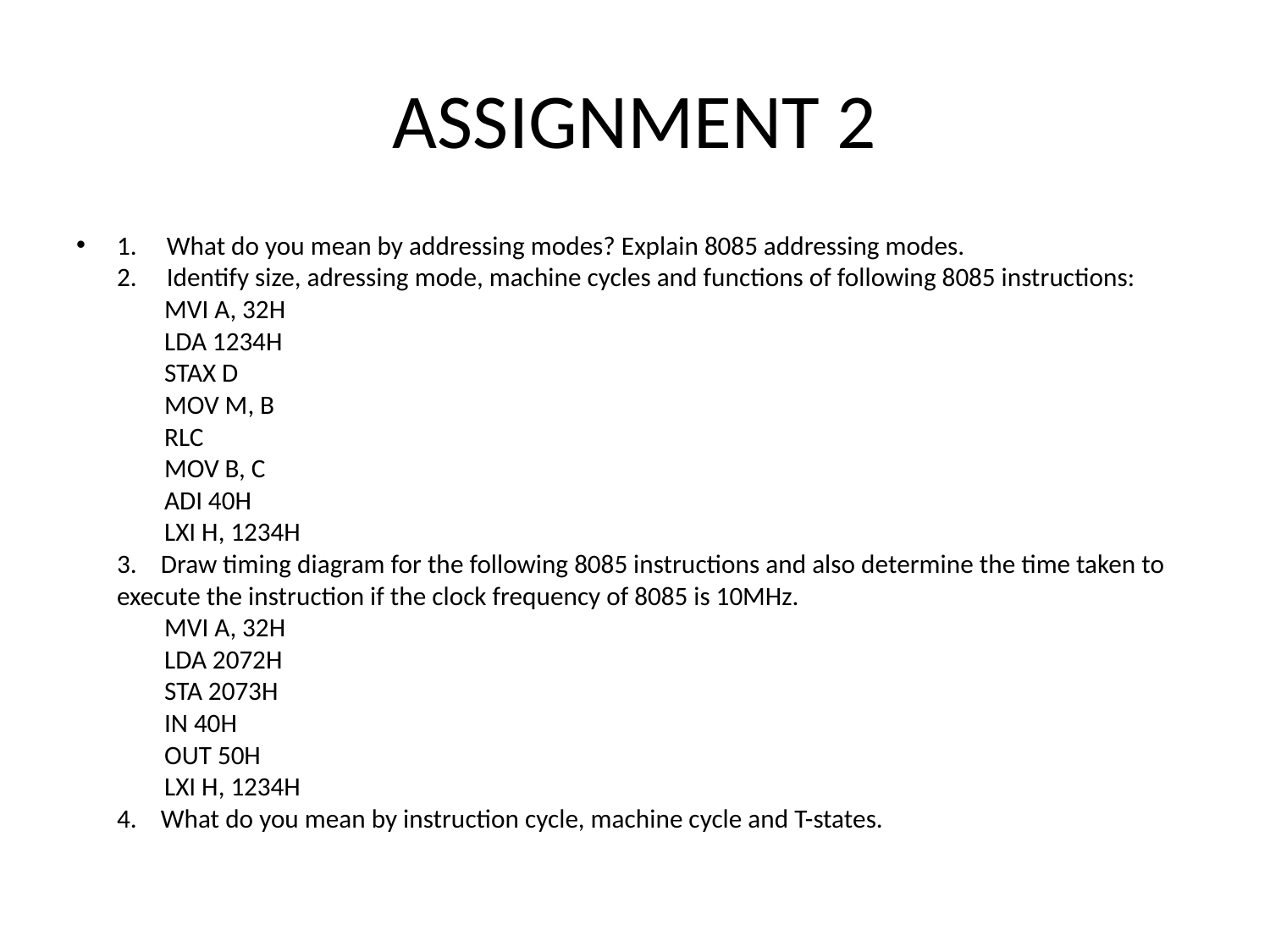

# ASSIGNMENT 2
1.     What do you mean by addressing modes? Explain 8085 addressing modes.
2.     Identify size, adressing mode, machine cycles and functions of following 8085 instructions:
        MVI A, 32H
        LDA 1234H
        STAX D
        MOV M, B
        RLC
        MOV B, C
        ADI 40H
        LXI H, 1234H
3.    Draw timing diagram for the following 8085 instructions and also determine the time taken to execute the instruction if the clock frequency of 8085 is 10MHz.
        MVI A, 32H
        LDA 2072H
        STA 2073H
        IN 40H
        OUT 50H
        LXI H, 1234H
4.    What do you mean by instruction cycle, machine cycle and T-states.